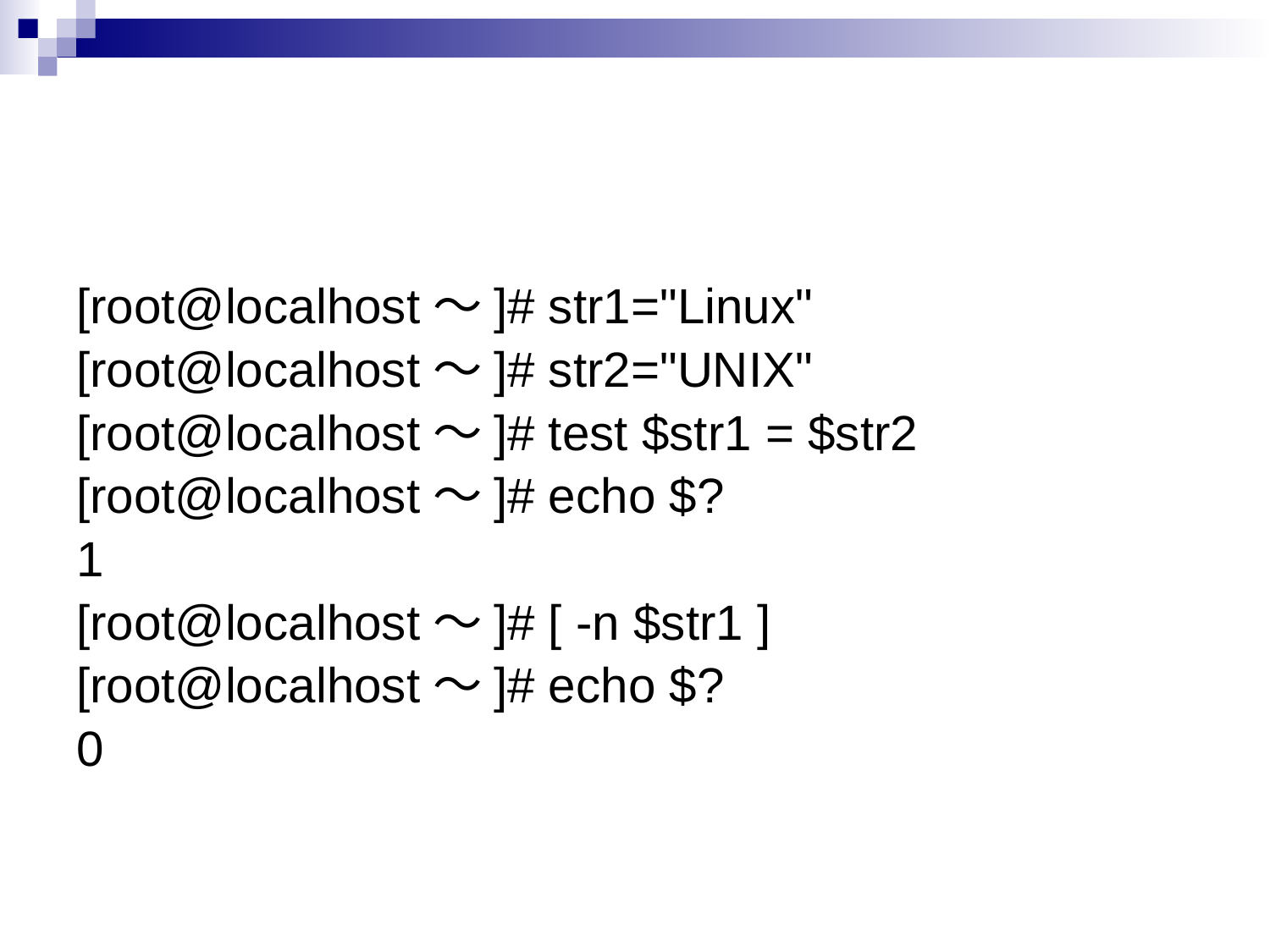

#
[root@localhost～]# str1="Linux"
[root@localhost～]# str2="UNIX"
[root@localhost～]# test $str1 = $str2
[root@localhost～]# echo $?
1
[root@localhost～]# [ -n $str1 ]
[root@localhost～]# echo $?
0